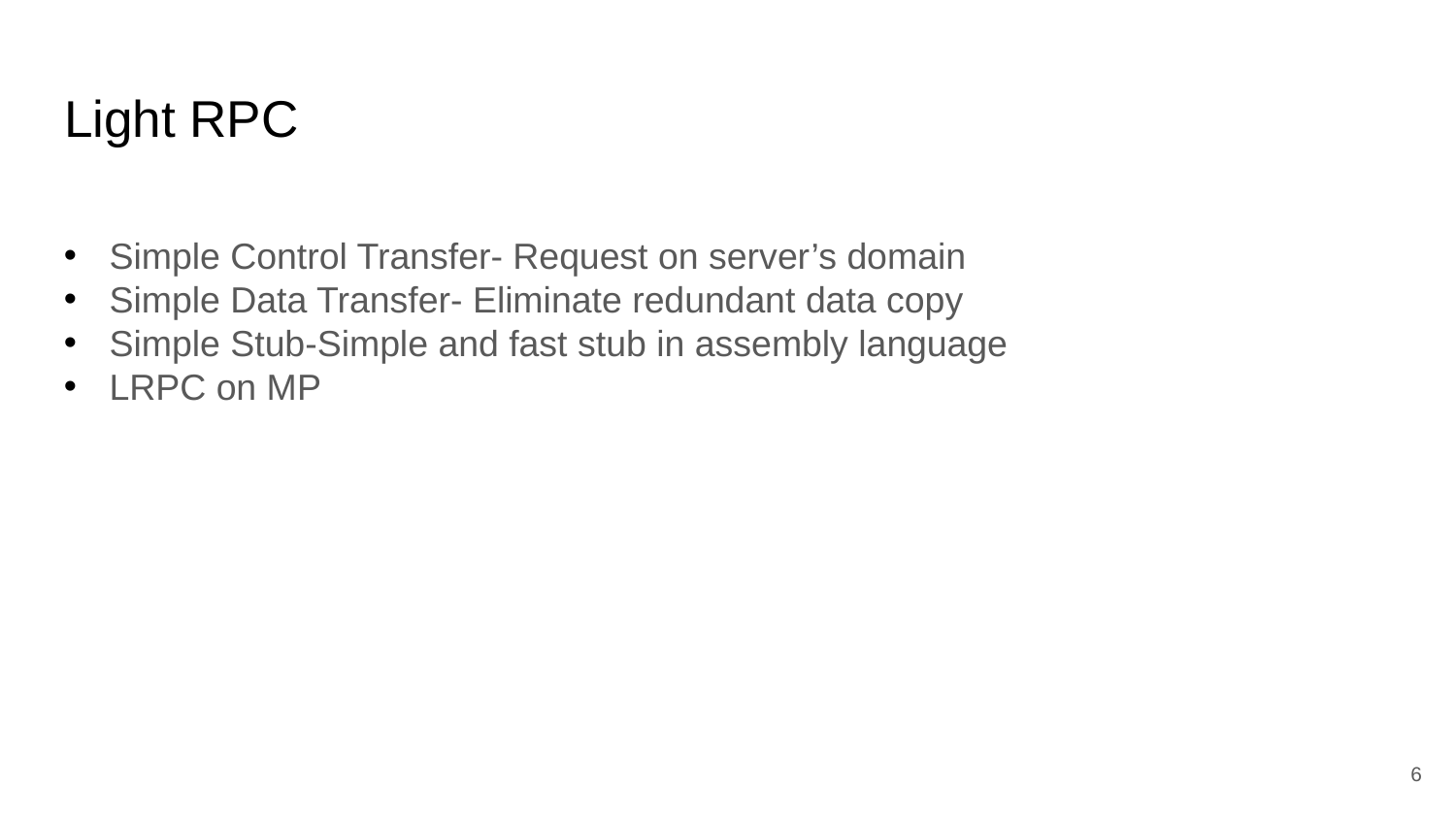

# Light RPC
Simple Control Transfer- Request on server’s domain
Simple Data Transfer- Eliminate redundant data copy
Simple Stub-Simple and fast stub in assembly language
LRPC on MP

6